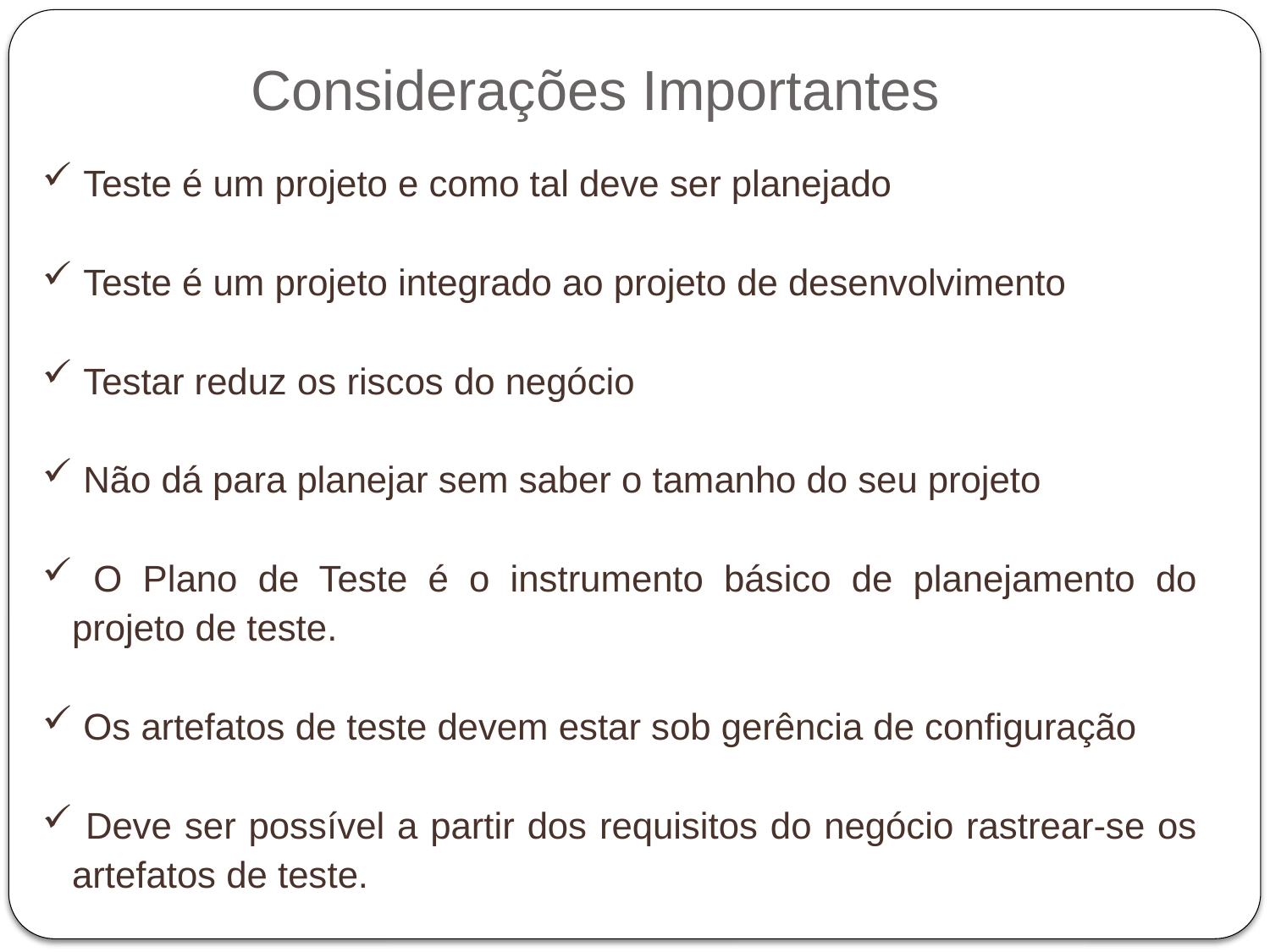

Considerações Importantes
 Teste é um projeto e como tal deve ser planejado

 Teste é um projeto integrado ao projeto de desenvolvimento

 Testar reduz os riscos do negócio

 Não dá para planejar sem saber o tamanho do seu projeto

 O Plano de Teste é o instrumento básico de planejamento do projeto de teste.

 Os artefatos de teste devem estar sob gerência de configuração

 Deve ser possível a partir dos requisitos do negócio rastrear-se os artefatos de teste.